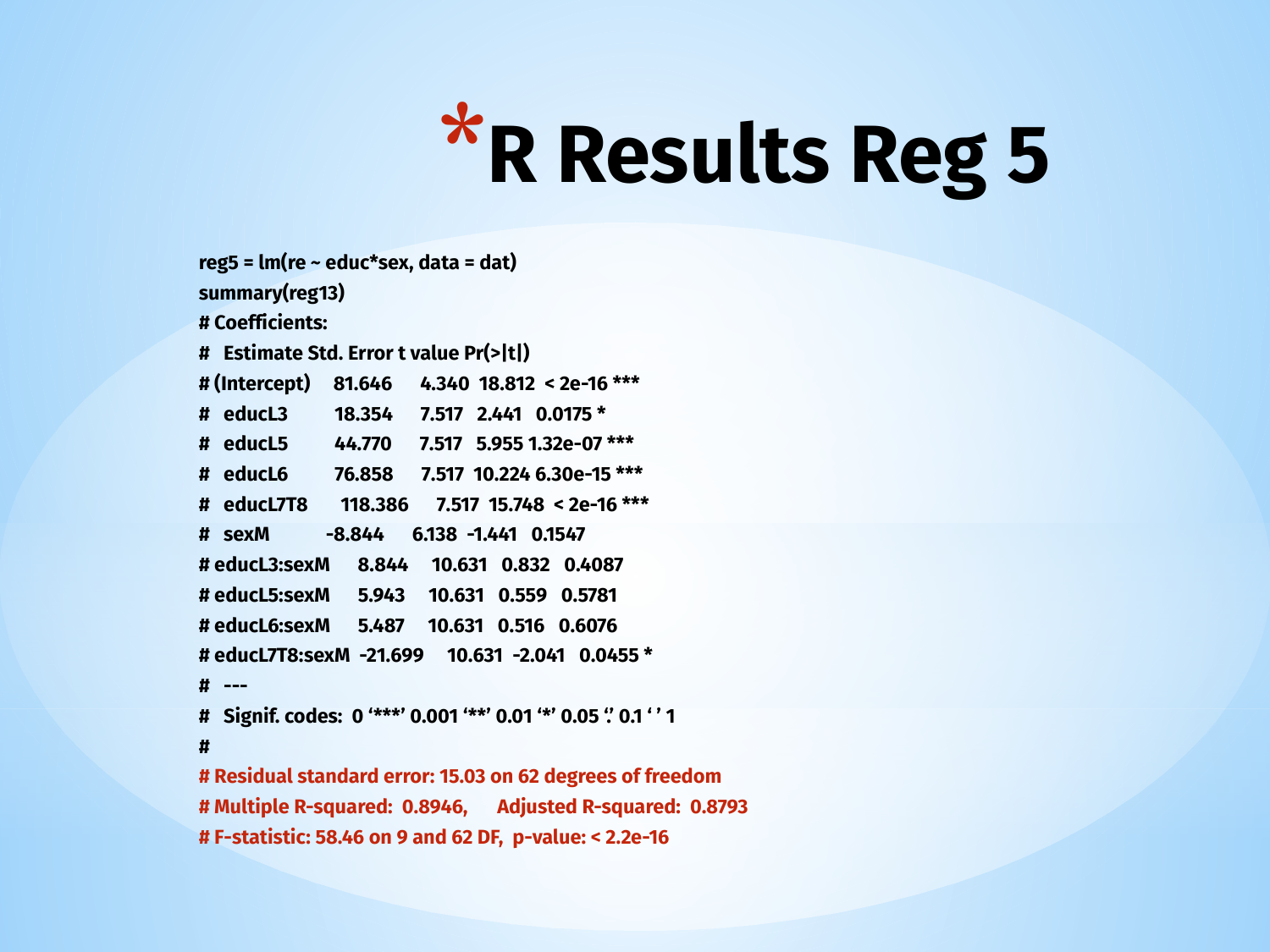

# R Results Reg 5
reg5 = lm(re ~ educ*sex, data = dat)
summary(reg13)
# Coefficients:
#   Estimate Std. Error t value Pr(>|t|)
# (Intercept)     81.646      4.340  18.812  < 2e-16 ***
#   educL3          18.354      7.517   2.441   0.0175 *
#   educL5          44.770      7.517   5.955 1.32e-07 ***
#   educL6          76.858      7.517  10.224 6.30e-15 ***
#   educL7T8       118.386      7.517  15.748  < 2e-16 ***
#   sexM            -8.844      6.138  -1.441   0.1547
# educL3:sexM      8.844     10.631   0.832   0.4087
# educL5:sexM      5.943     10.631   0.559   0.5781
# educL6:sexM      5.487     10.631   0.516   0.6076
# educL7T8:sexM  -21.699     10.631  -2.041   0.0455 *
#   ---
#   Signif. codes:  0 ‘***’ 0.001 ‘**’ 0.01 ‘*’ 0.05 ‘.’ 0.1 ‘ ’ 1
#
# Residual standard error: 15.03 on 62 degrees of freedom
# Multiple R-squared:  0.8946,	Adjusted R-squared:  0.8793
# F-statistic: 58.46 on 9 and 62 DF,  p-value: < 2.2e-16